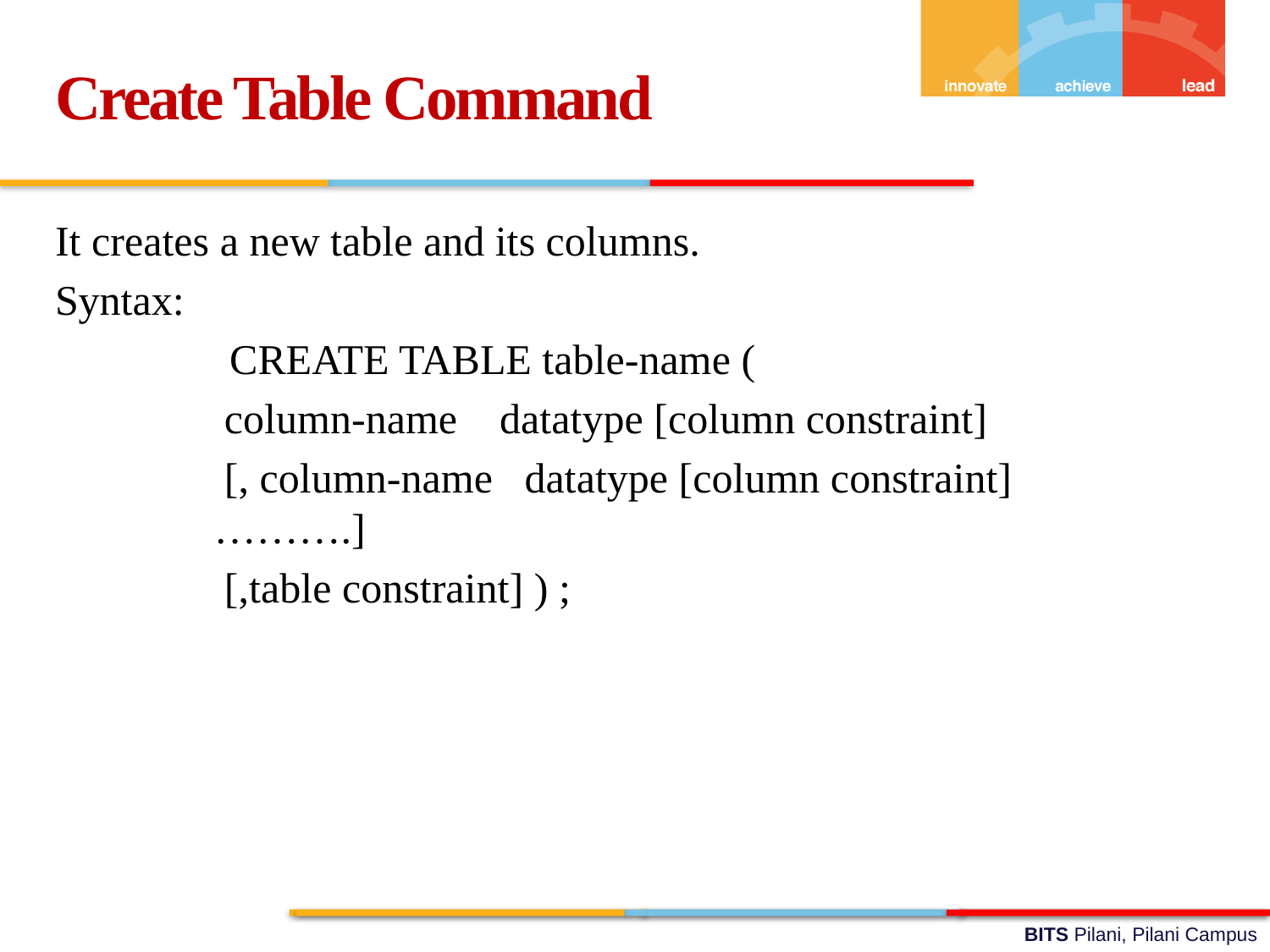

Create Table Command
It creates a new table and its columns.
Syntax:
		CREATE TABLE table-name (
    column-name    datatype [column constraint]
    [, column-name   datatype [column constraint]        	……….]
    [,table constraint] ) ;